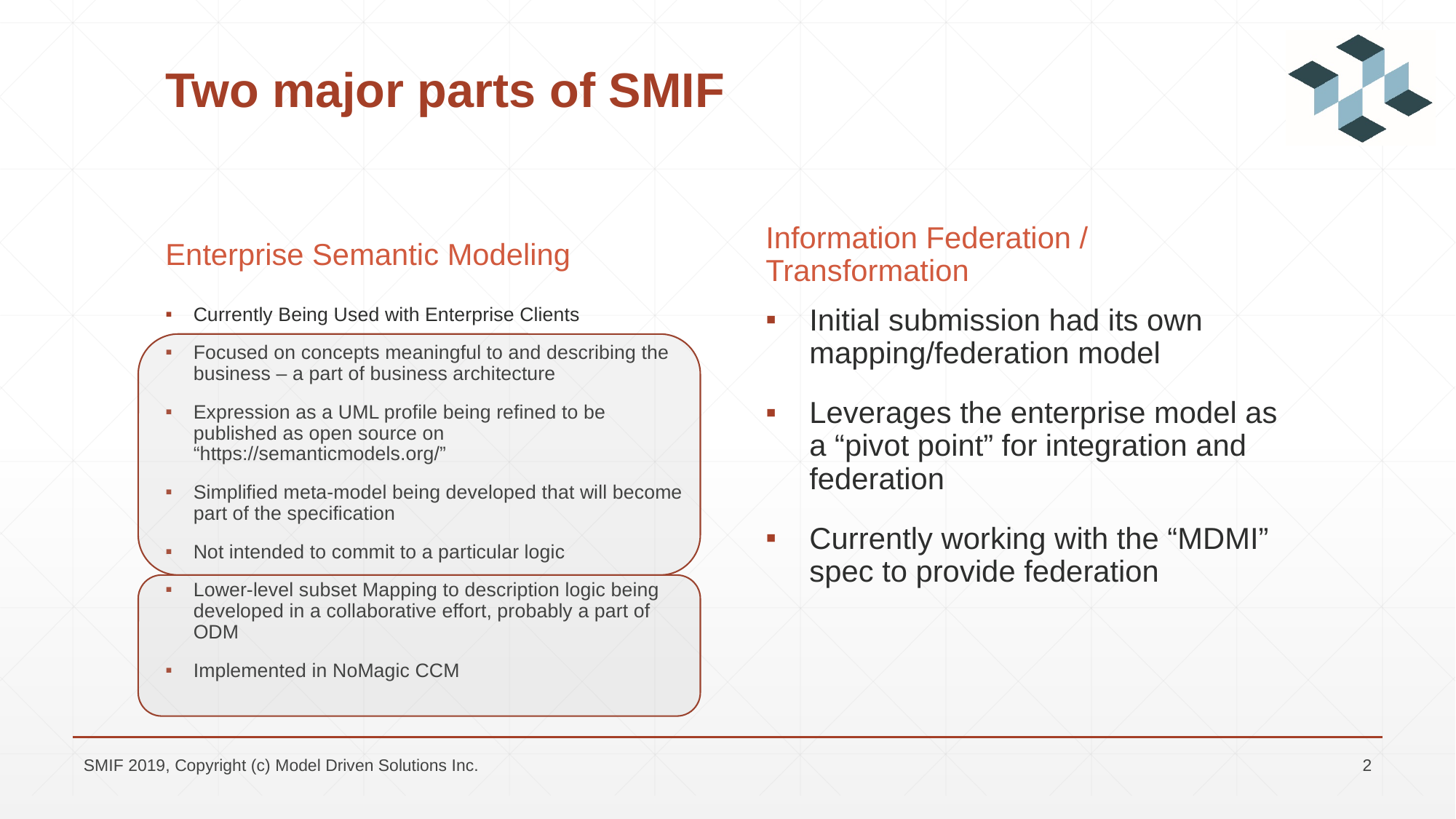

# Two major parts of SMIF
Enterprise Semantic Modeling
Information Federation / Transformation
Currently Being Used with Enterprise Clients
Focused on concepts meaningful to and describing the business – a part of business architecture
Expression as a UML profile being refined to be published as open source on “https://semanticmodels.org/”
Simplified meta-model being developed that will become part of the specification
Not intended to commit to a particular logic
Lower-level subset Mapping to description logic being developed in a collaborative effort, probably a part of ODM
Implemented in NoMagic CCM
Initial submission had its own mapping/federation model
Leverages the enterprise model as a “pivot point” for integration and federation
Currently working with the “MDMI” spec to provide federation

SMIF 2019, Copyright (c) Model Driven Solutions Inc.
2